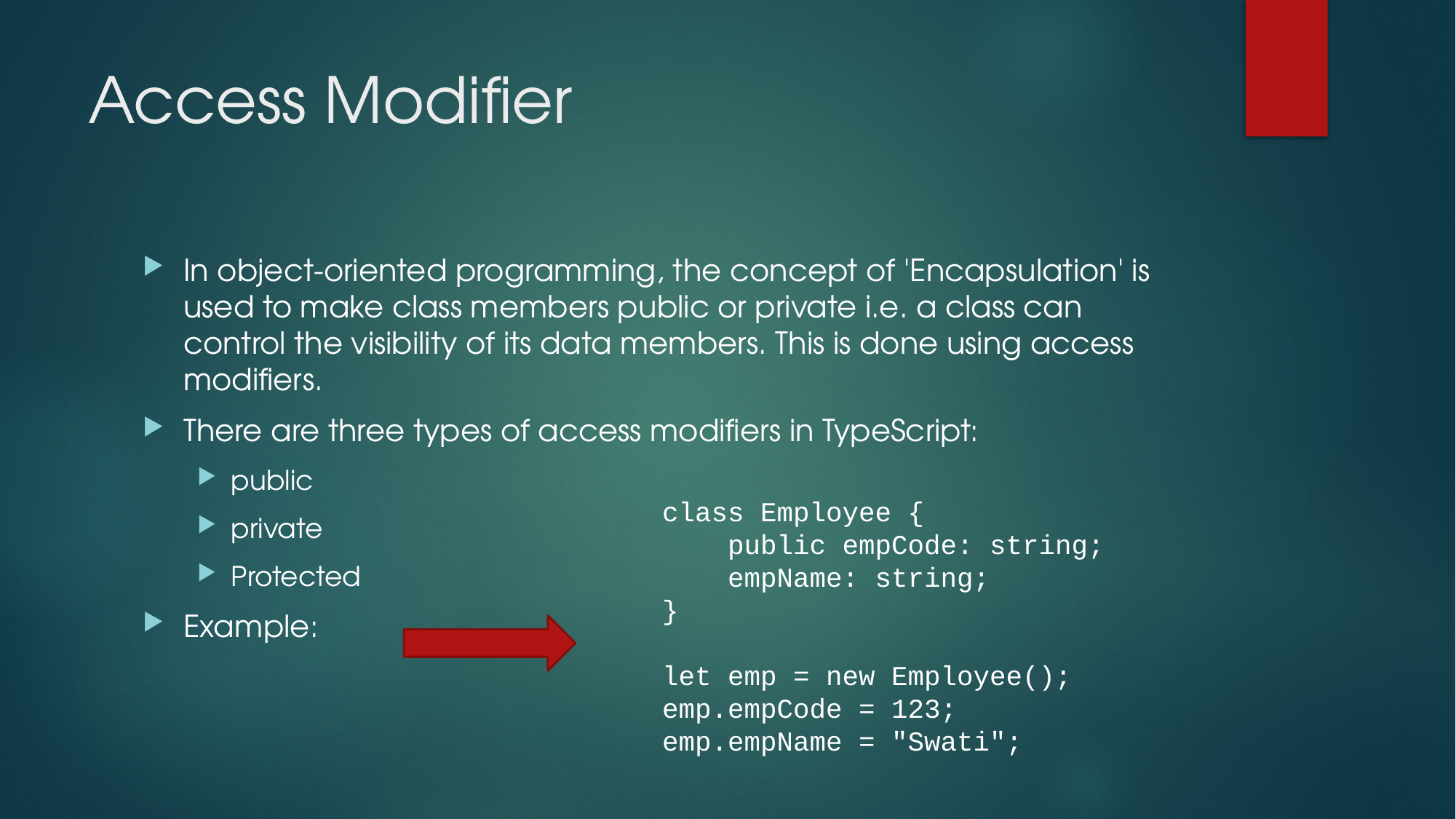

# Access Modifier
In object-oriented programming, the concept of 'Encapsulation' is used to make class members public or private i.e. a class can control the visibility of its data members. This is done using access modifiers.
There are three types of access modifiers in TypeScript:
public
private
Protected
Example:

class Employee {
    public empCode: string;
    empName: string;
}

let emp = new Employee();
emp.empCode = 123;
emp.empName = "Swati";